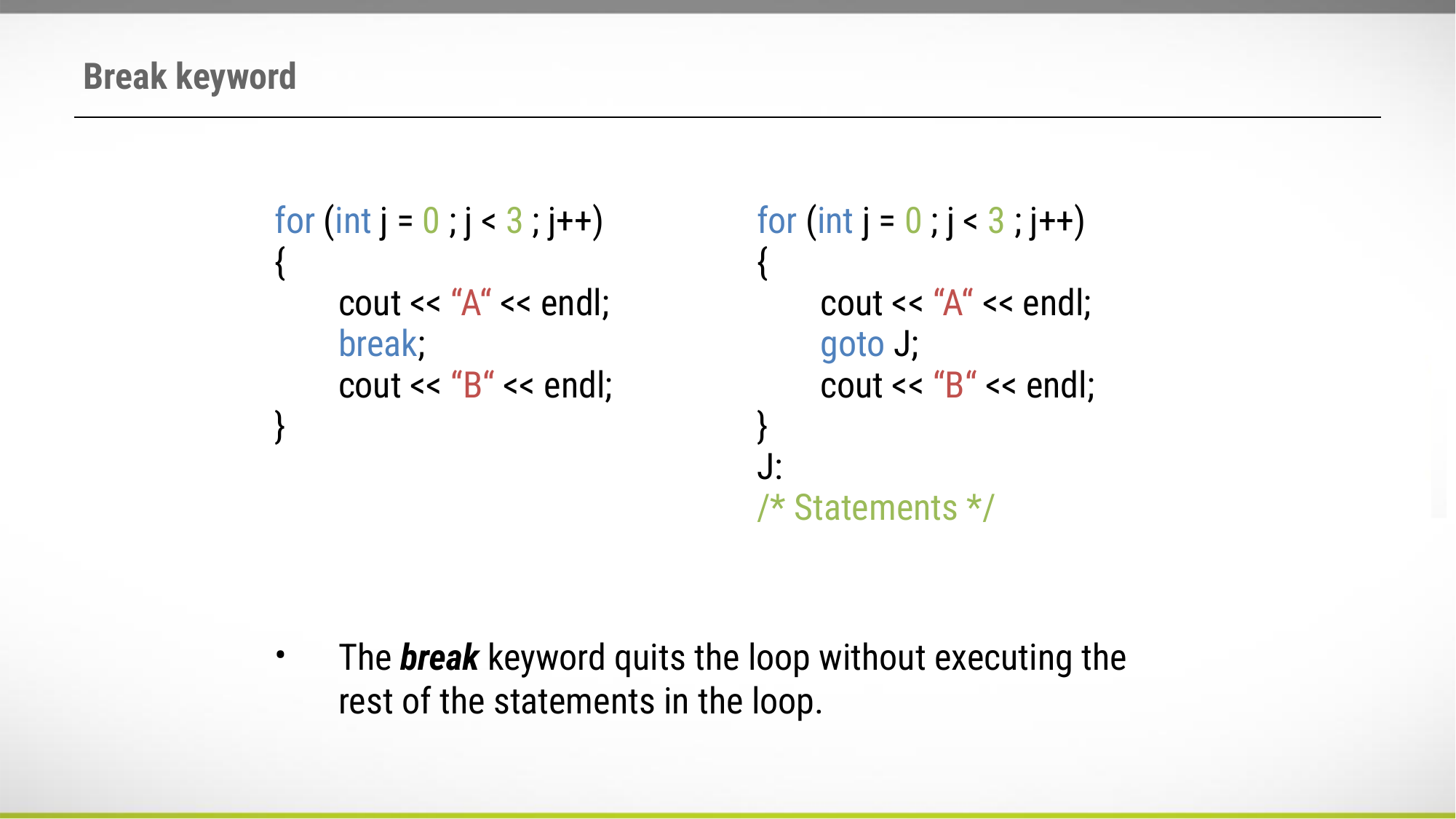

# Break keyword
for (int j = 0 ; j < 3 ; j++)
{
	cout << “A“ << endl;
	break;
	cout << “B“ << endl;
}

for (int j = 0 ; j < 3 ; j++)
{
	cout << “A“ << endl;
	goto J;
	cout << “B“ << endl;
}
J:
/* Statements */
The break keyword quits the loop without executing the rest of the statements in the loop.